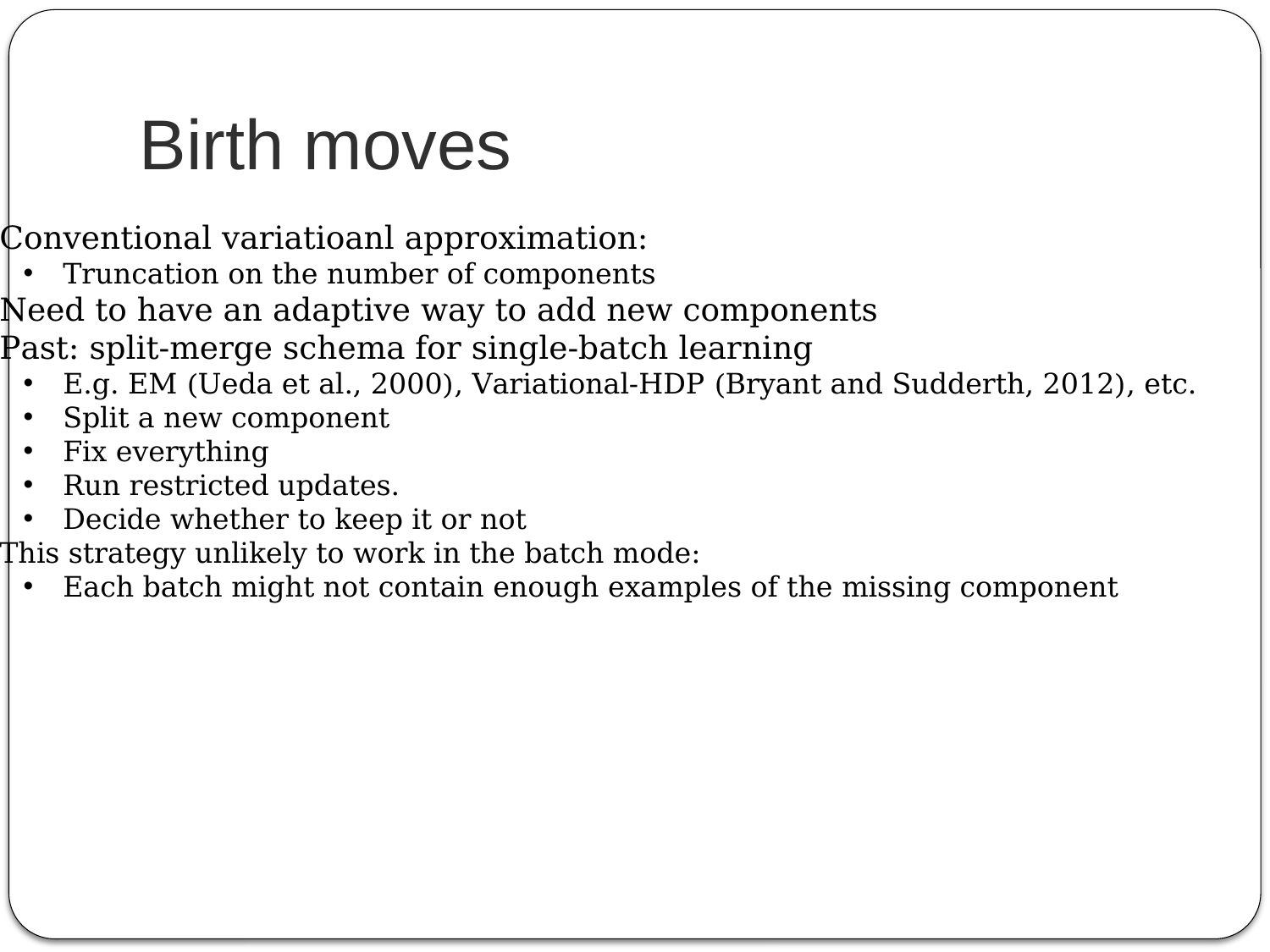

# Birth moves
Conventional variatioanl approximation:
Truncation on the number of components
Need to have an adaptive way to add new components
Past: split-merge schema for single-batch learning
E.g. EM (Ueda et al., 2000), Variational-HDP (Bryant and Sudderth, 2012), etc.
Split a new component
Fix everything
Run restricted updates.
Decide whether to keep it or not
This strategy unlikely to work in the batch mode:
Each batch might not contain enough examples of the missing component